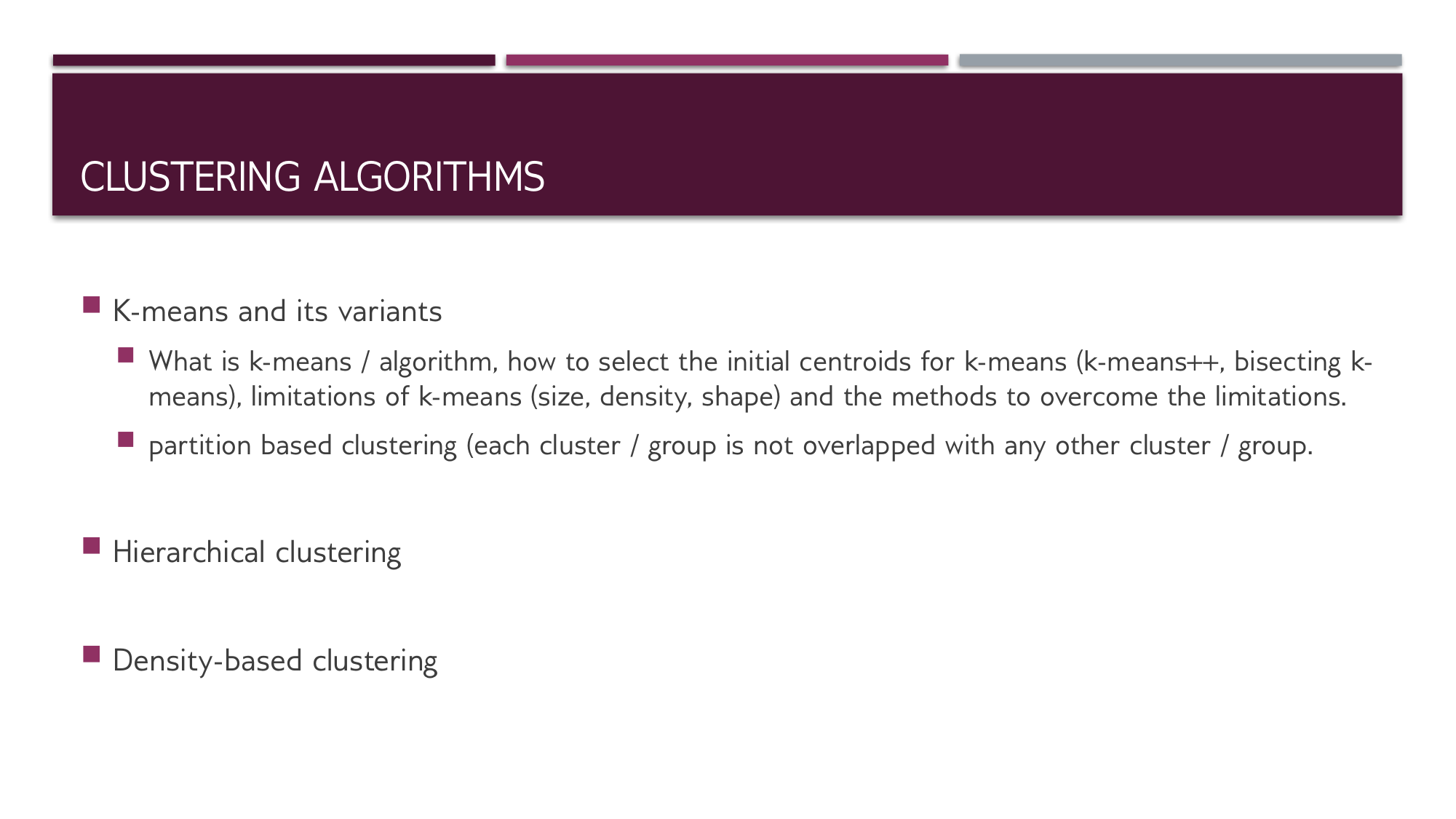

# Clustering Algorithms
K-means and its variants
What is k-means / algorithm, how to select the initial centroids for k-means (k-means++, bisecting k-means), limitations of k-means (size, density, shape) and the methods to overcome the limitations.
partition based clustering (each cluster / group is not overlapped with any other cluster / group.

Hierarchical clustering

Density-based clustering